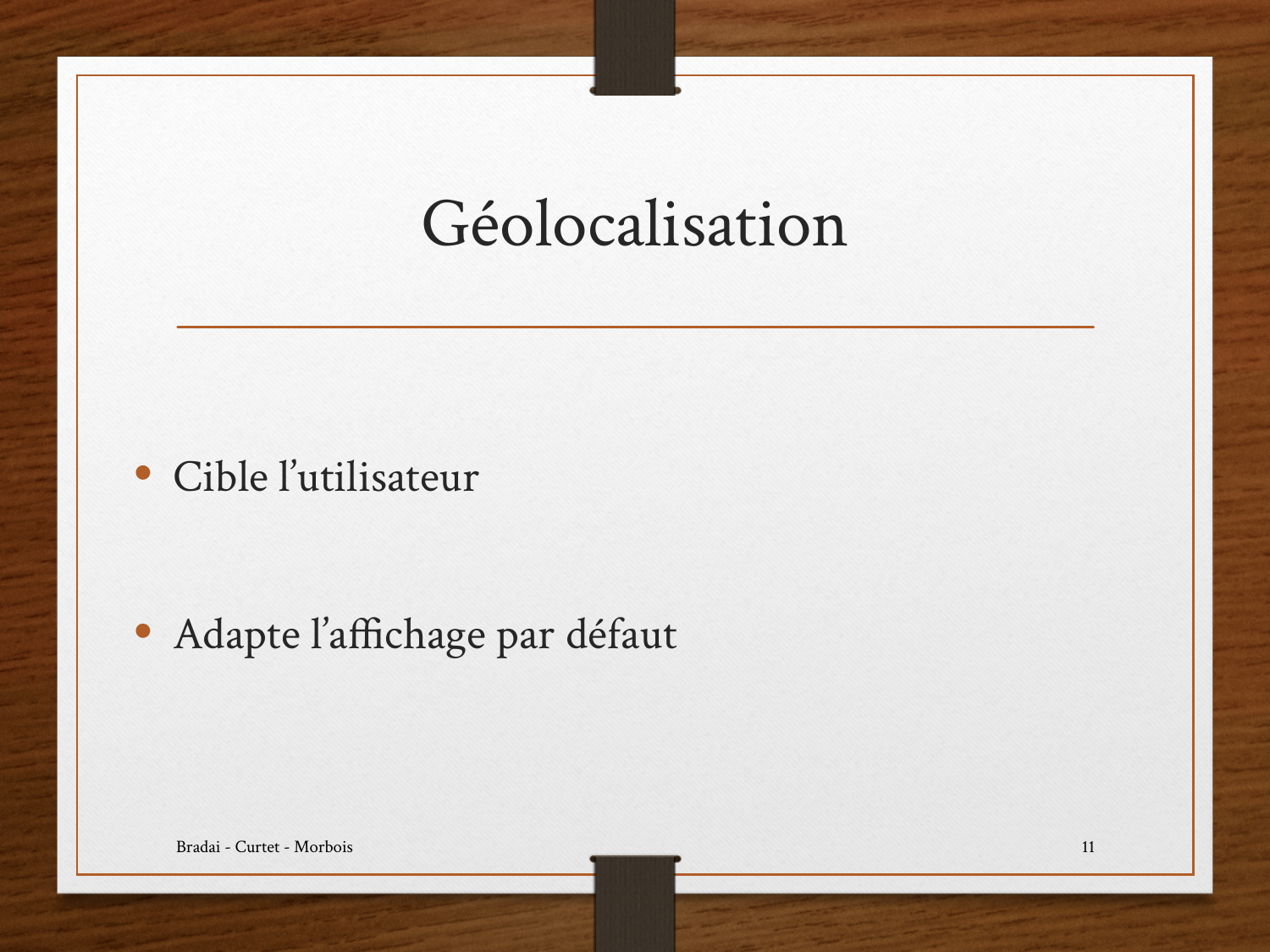

# Géolocalisation
Cible l’utilisateur
Adapte l’affichage par défaut
Bradai - Curtet - Morbois

11